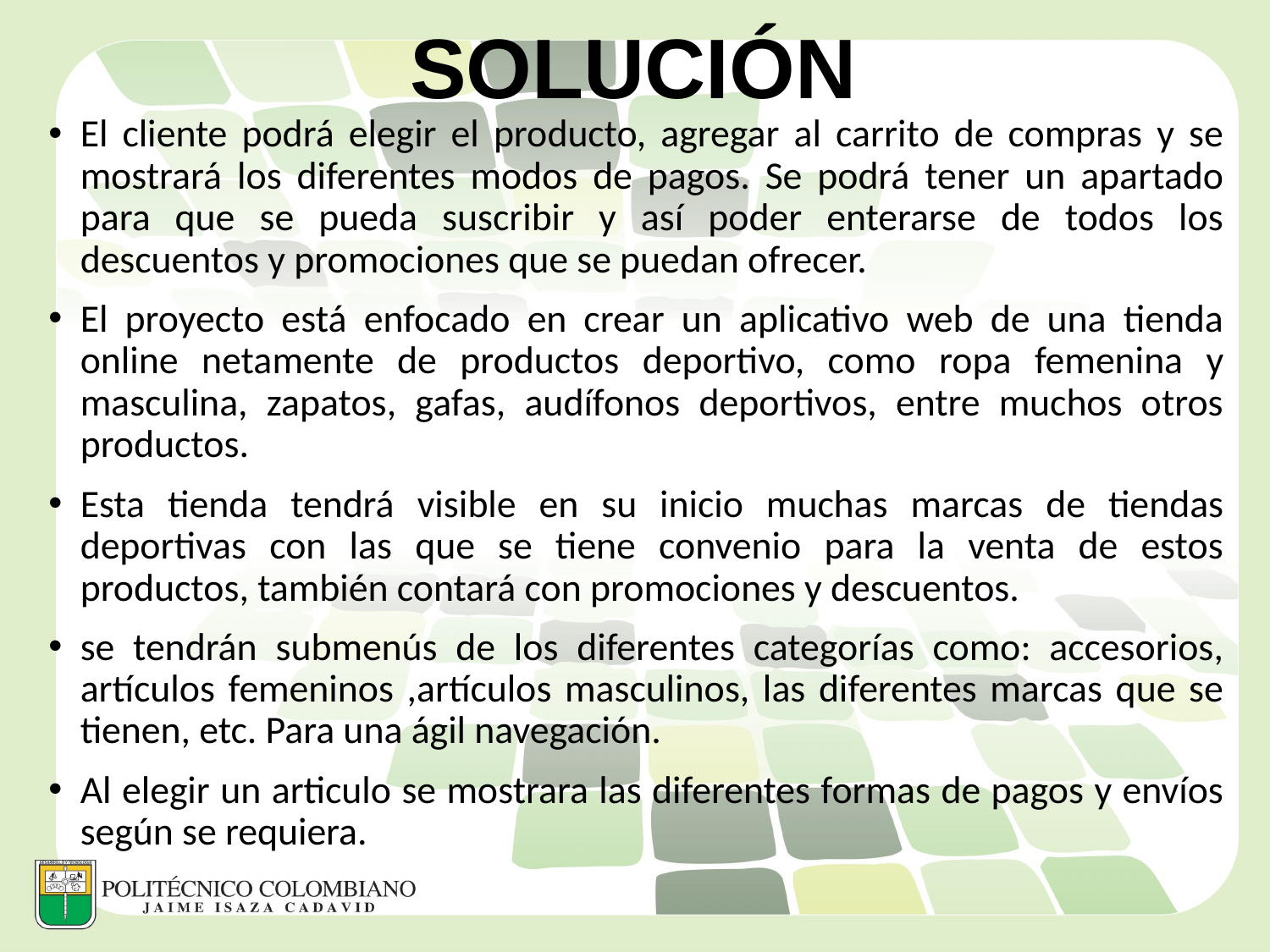

# SOLUCIÓN
El cliente podrá elegir el producto, agregar al carrito de compras y se mostrará los diferentes modos de pagos. Se podrá tener un apartado para que se pueda suscribir y así poder enterarse de todos los descuentos y promociones que se puedan ofrecer.
El proyecto está enfocado en crear un aplicativo web de una tienda online netamente de productos deportivo, como ropa femenina y masculina, zapatos, gafas, audífonos deportivos, entre muchos otros productos.
Esta tienda tendrá visible en su inicio muchas marcas de tiendas deportivas con las que se tiene convenio para la venta de estos productos, también contará con promociones y descuentos.
se tendrán submenús de los diferentes categorías como: accesorios, artículos femeninos ,artículos masculinos, las diferentes marcas que se tienen, etc. Para una ágil navegación.
Al elegir un articulo se mostrara las diferentes formas de pagos y envíos según se requiera.